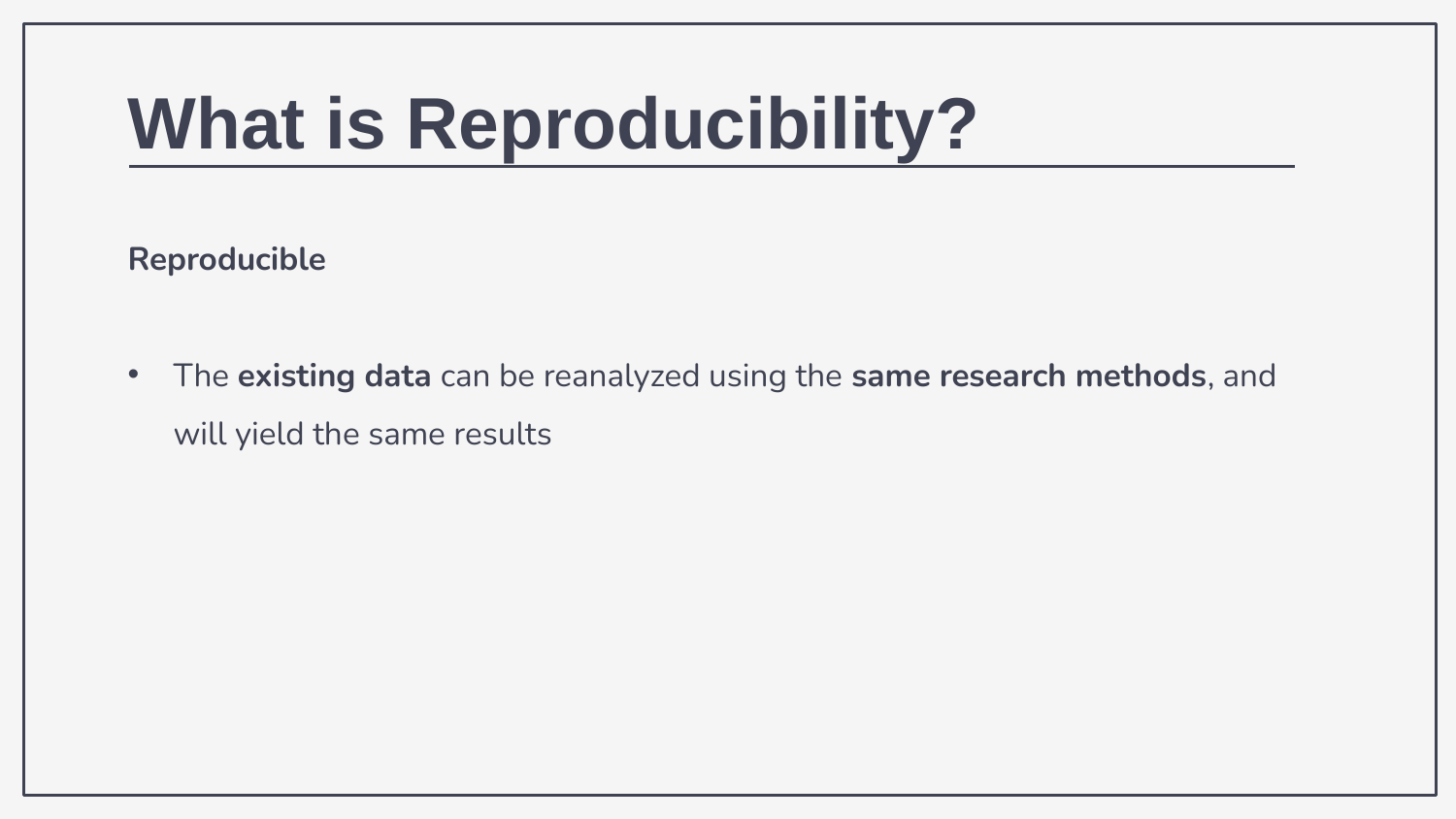

What is Reproducibility?
Reproducible

The existing data can be reanalyzed using the same research methods, and will yield the same results